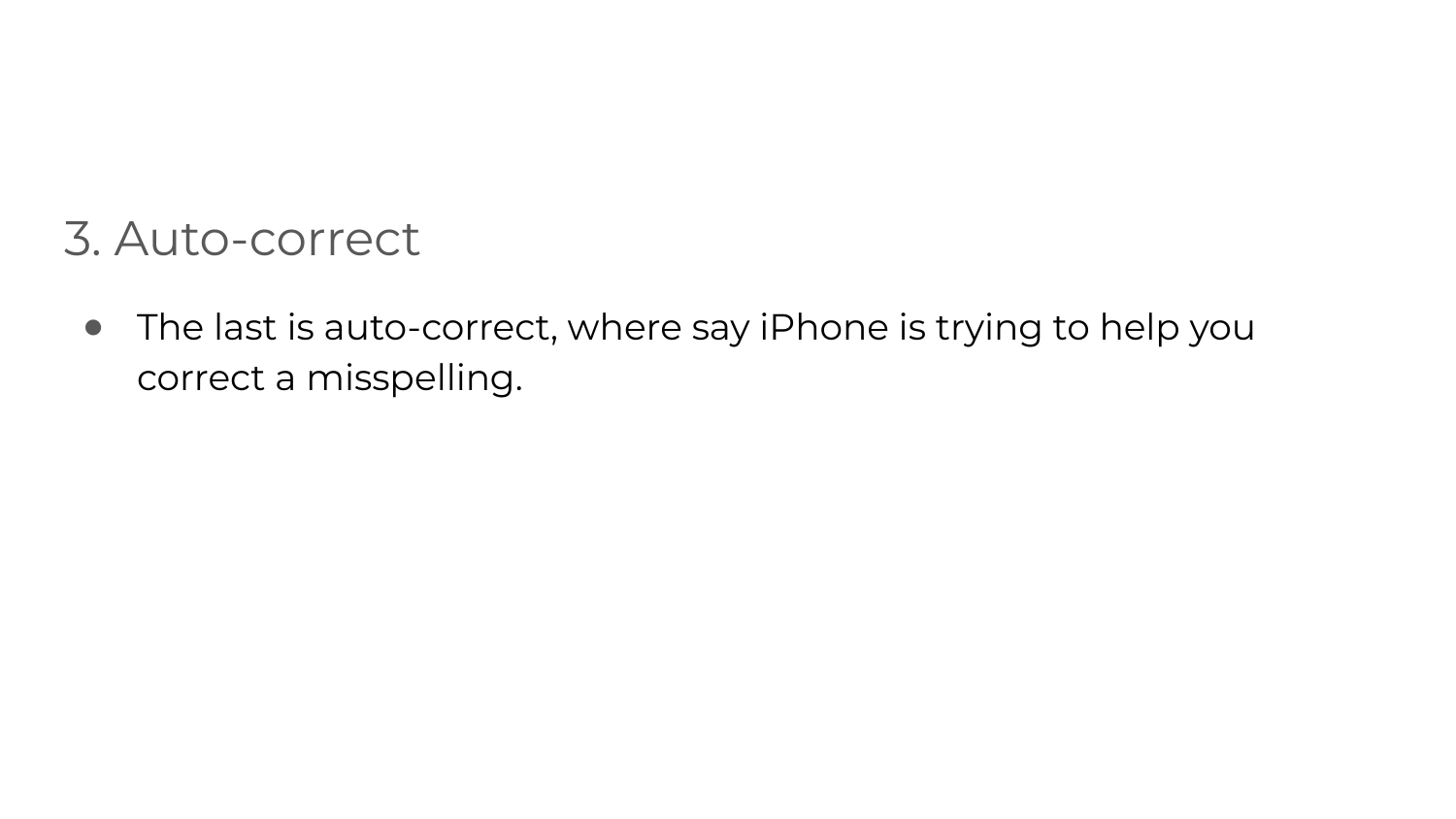

#
3. Auto-correct
The last is auto-correct, where say iPhone is trying to help you correct a misspelling.